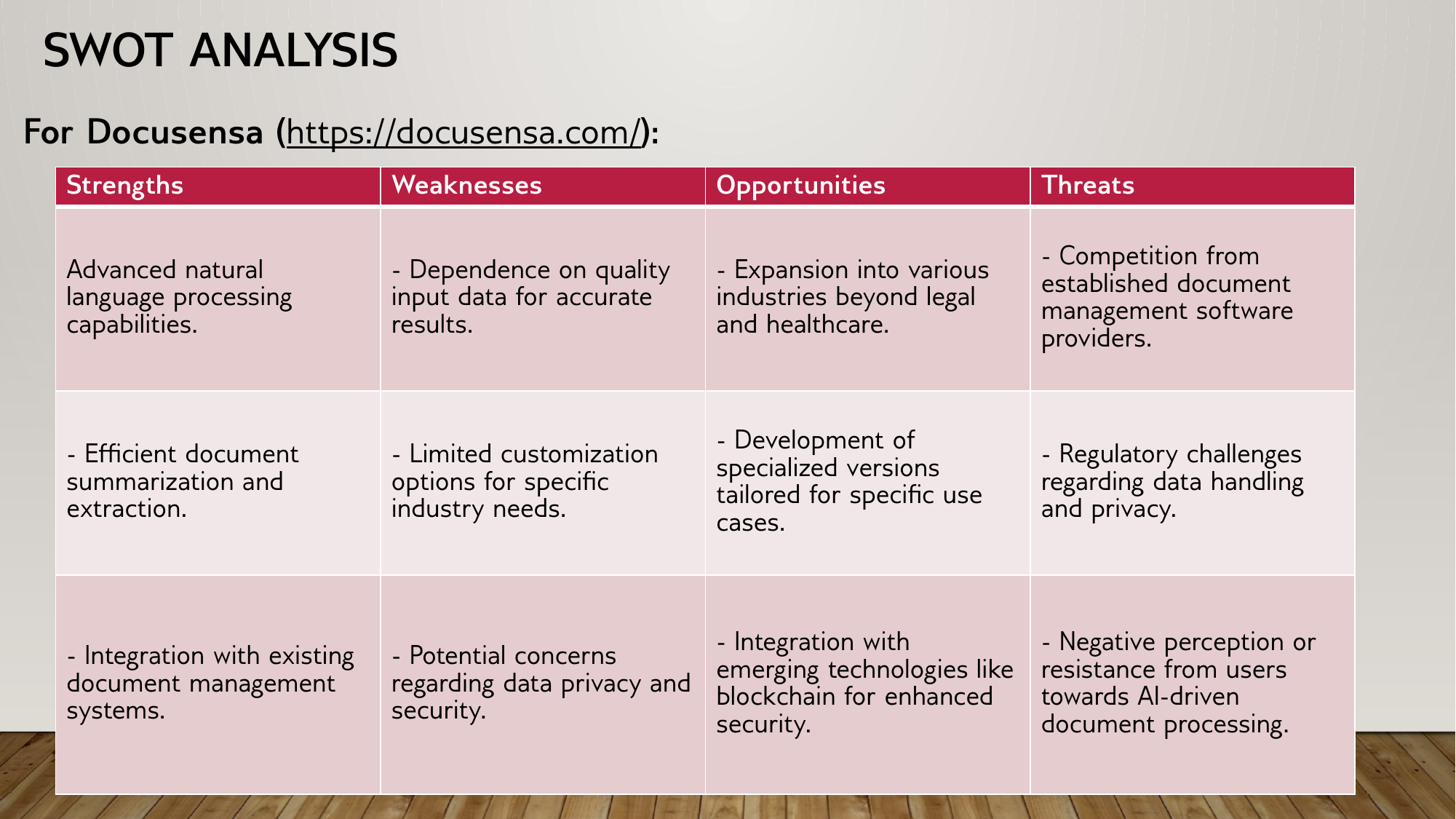

# SWOT Analysis
For Docusensa (https://docusensa.com/):

| Strengths | Weaknesses | Opportunities | Threats |
| --- | --- | --- | --- |
| Advanced natural language processing capabilities. | - Dependence on quality input data for accurate results. | - Expansion into various industries beyond legal and healthcare. | - Competition from established document management software providers. |
| - Efficient document summarization and extraction. | - Limited customization options for specific industry needs. | - Development of specialized versions tailored for specific use cases. | - Regulatory challenges regarding data handling and privacy. |
| - Integration with existing document management systems. | - Potential concerns regarding data privacy and security. | - Integration with emerging technologies like blockchain for enhanced security. | - Negative perception or resistance from users towards AI-driven document processing. |